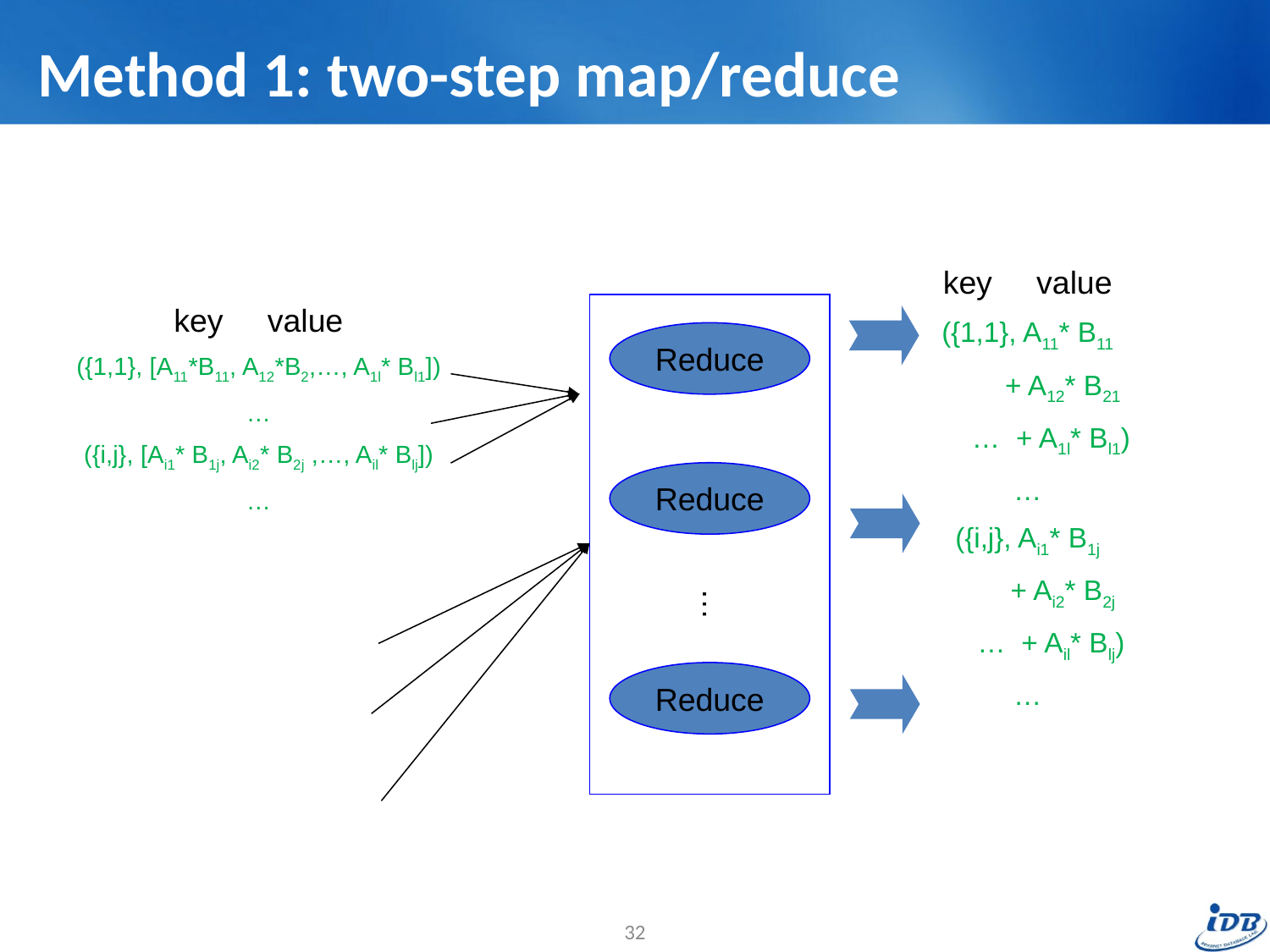

# Method 1: two-step map/reduce
key     value
({1,1}, A11* B11
         + A12* B21
      …  + A1l* Bl1)
…
({i,j}, Ai1* B1j
         + Ai2* B2j
      …  + Ail* Blj)
…

key     value
({1,1}, [A11*B11, A12*B2,…, A1l* Bl1])
…
({i,j}, [Ai1* B1j, Ai2* B2j ,…, Ail* Blj])
…

Reduce

Reduce

…
Reduce

32